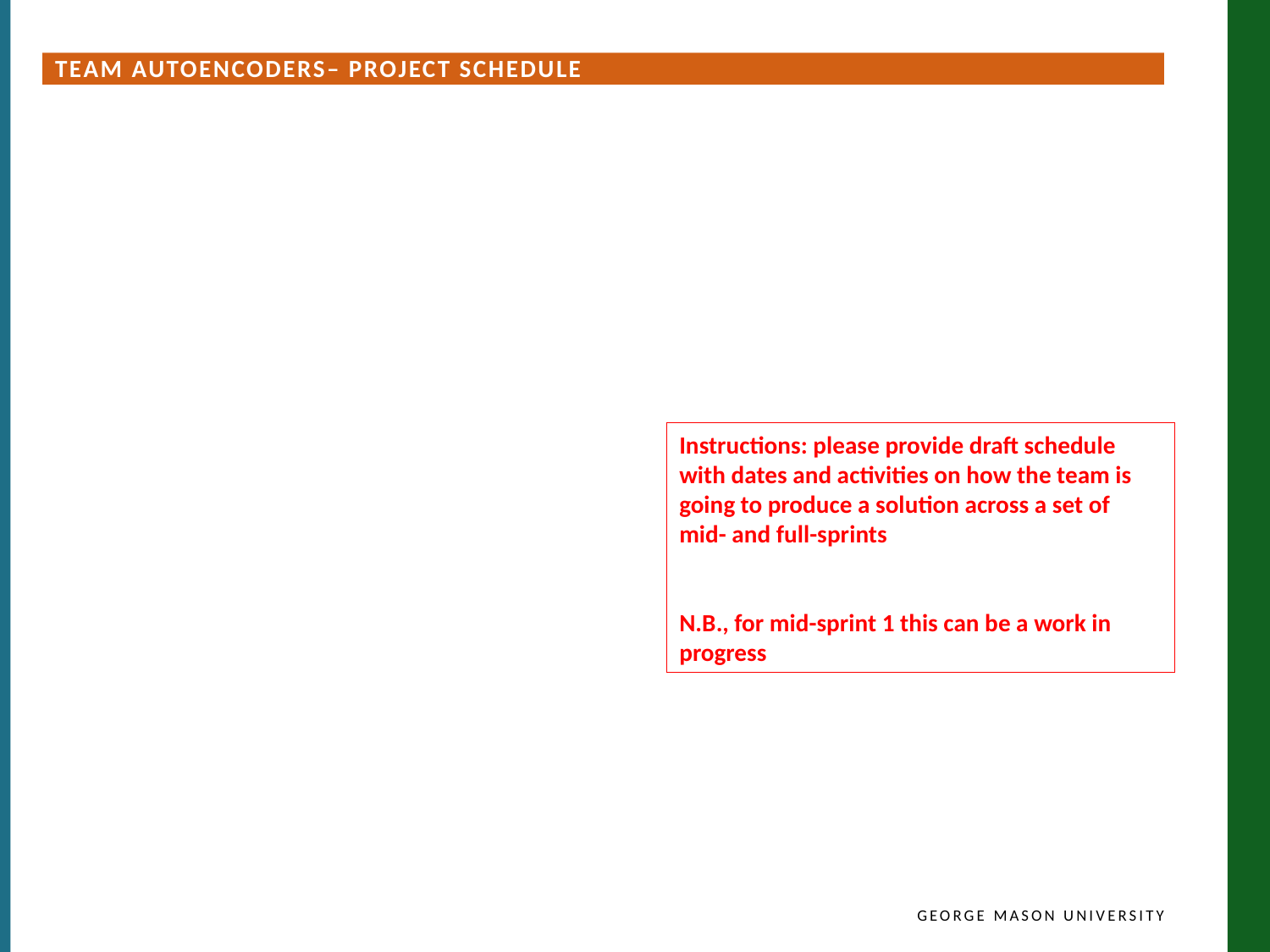

Team autoencoders– Project Schedule
Instructions: please provide draft schedule with dates and activities on how the team is going to produce a solution across a set of mid- and full-sprints

N.B., for mid-sprint 1 this can be a work in progress